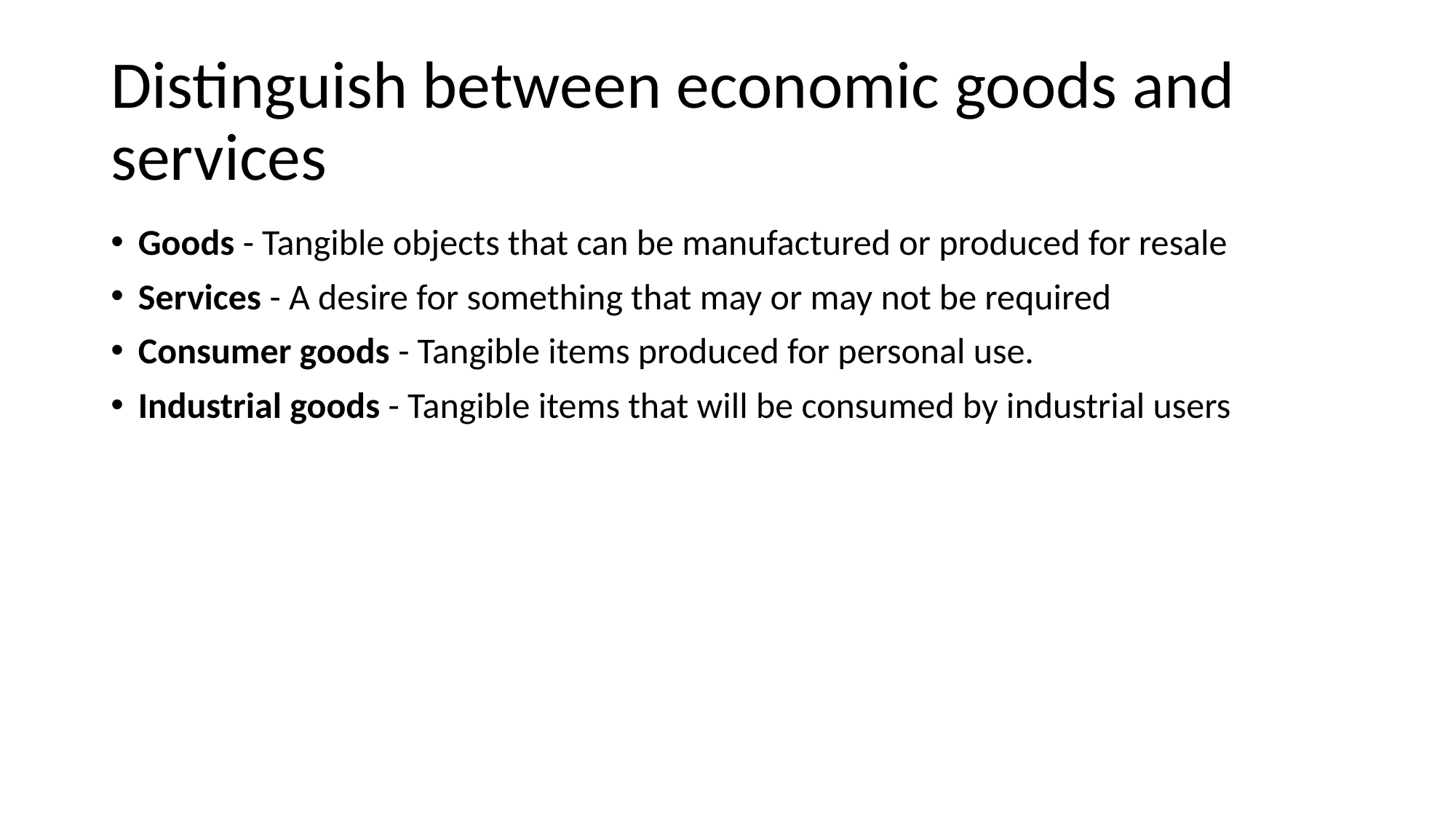

# Distinguish between economic goods and services
Goods - Tangible objects that can be manufactured or produced for resale
Services - A desire for something that may or may not be required
Consumer goods - Tangible items produced for personal use.
Industrial goods - Tangible items that will be consumed by industrial users